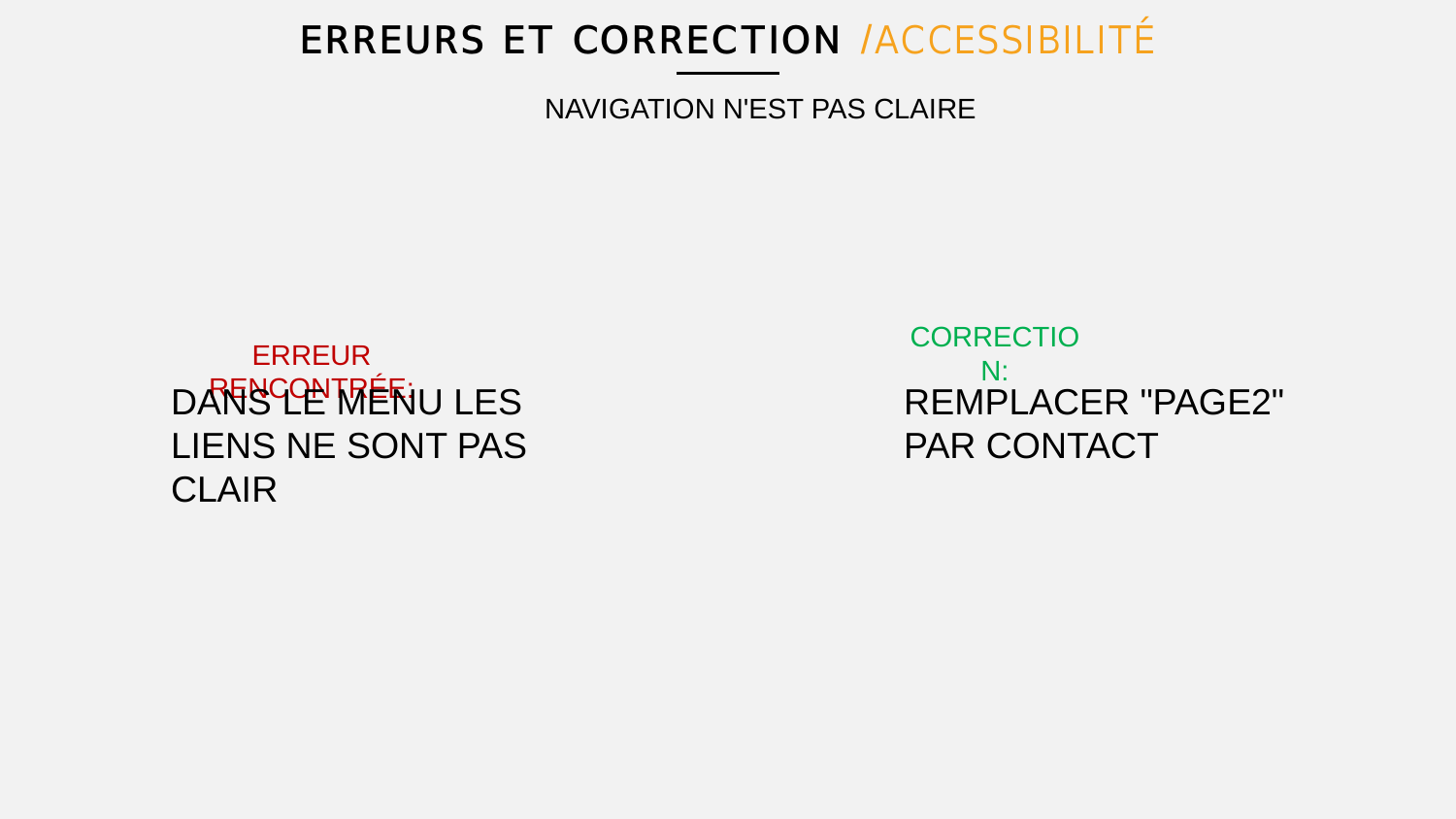

# Erreurs et correction /ACCESSIBILITÉ
NAVIGATION N'EST PAS CLAIRE
CORRECTION:
ERREUR RENCONTRÉE:
DANS LE MENU LES LIENS NE SONT PAS CLAIR
REMPLACER "PAGE2" PAR CONTACT